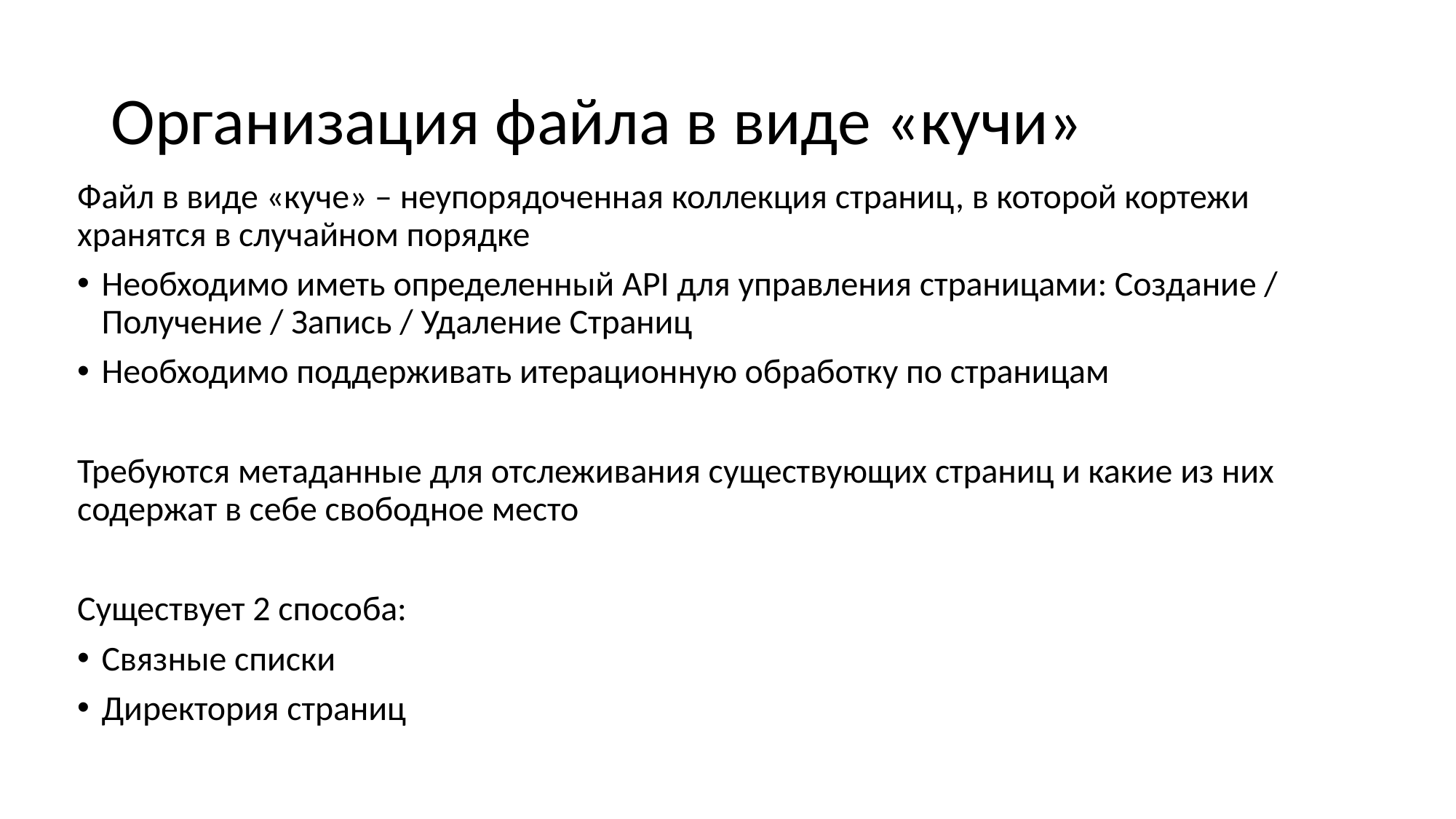

# Организация файла в виде «кучи»
Файл в виде «куче» – неупорядоченная коллекция страниц, в которой кортежи хранятся в случайном порядке
Необходимо иметь определенный API для управления страницами: Создание / Получение / Запись / Удаление Страниц
Необходимо поддерживать итерационную обработку по страницам

Требуются метаданные для отслеживания существующих страниц и какие из них содержат в себе свободное место

Существует 2 способа:
Связные списки
Директория страниц